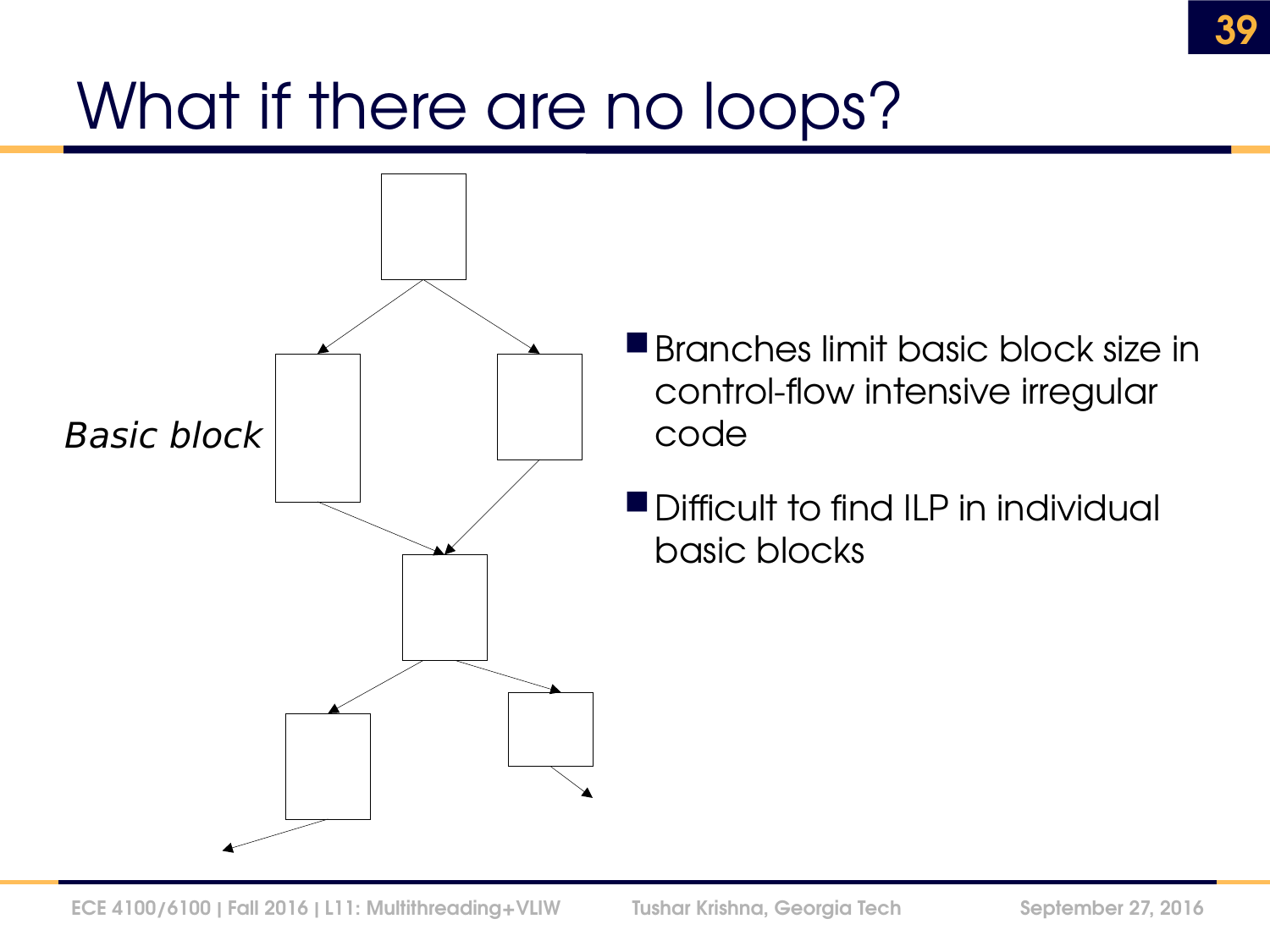

39
# What if there are no loops?

Basic block

Branches limit basic block size in control-flow intensive irregular code
Difficult to find ILP in individual basic blocks
ECE 4100/6100 | Fall 2016 | L11: Multithreading+VLIW             Tushar Krishna, Georgia Tech
September 27, 2016